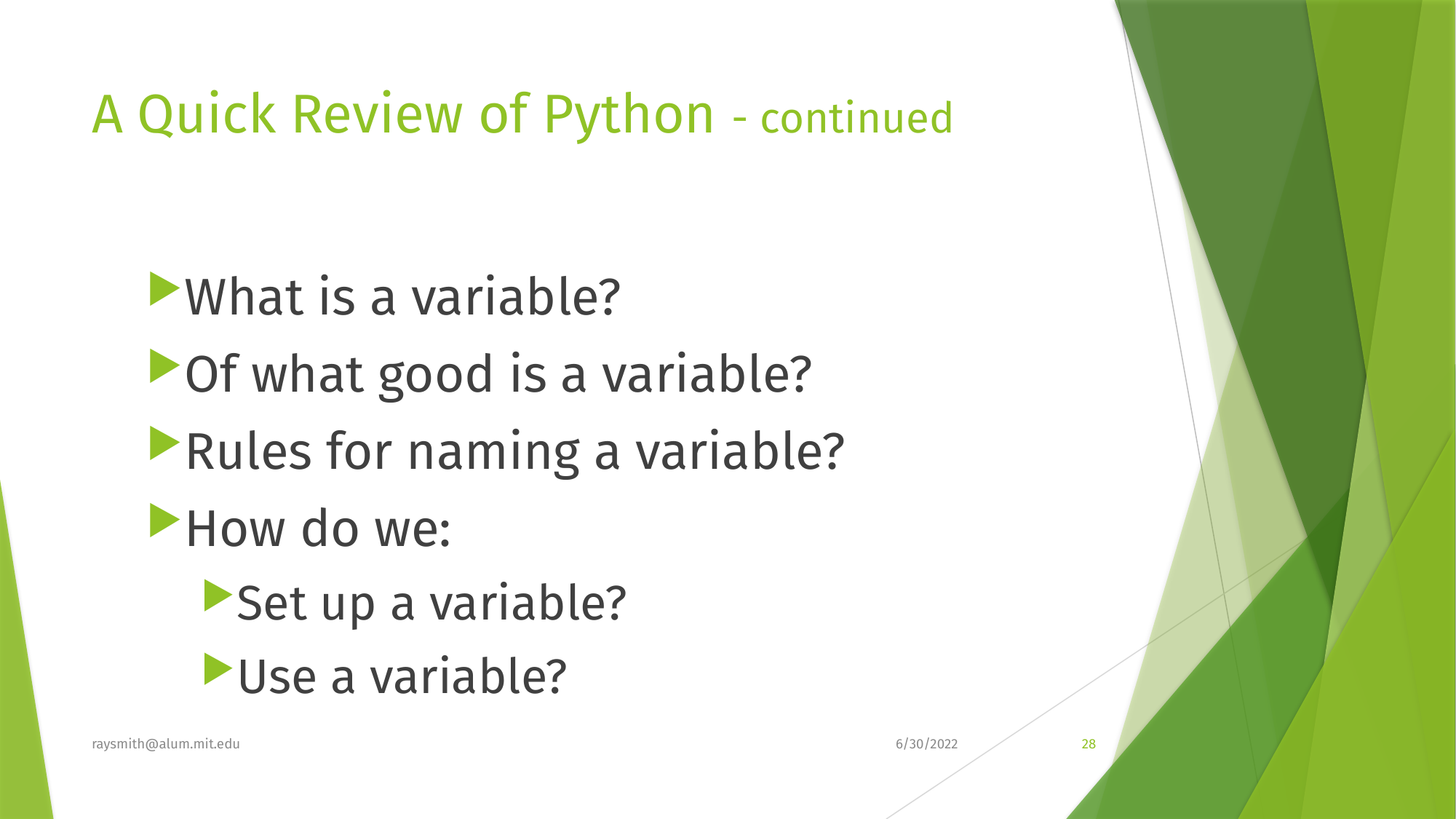

# A Quick Review of Python - continued
What is a variable?
Of what good is a variable?
Rules for naming a variable?
How do we:
Set up a variable?
Use a variable?

raysmith@alum.mit.edu
6/30/2022
28